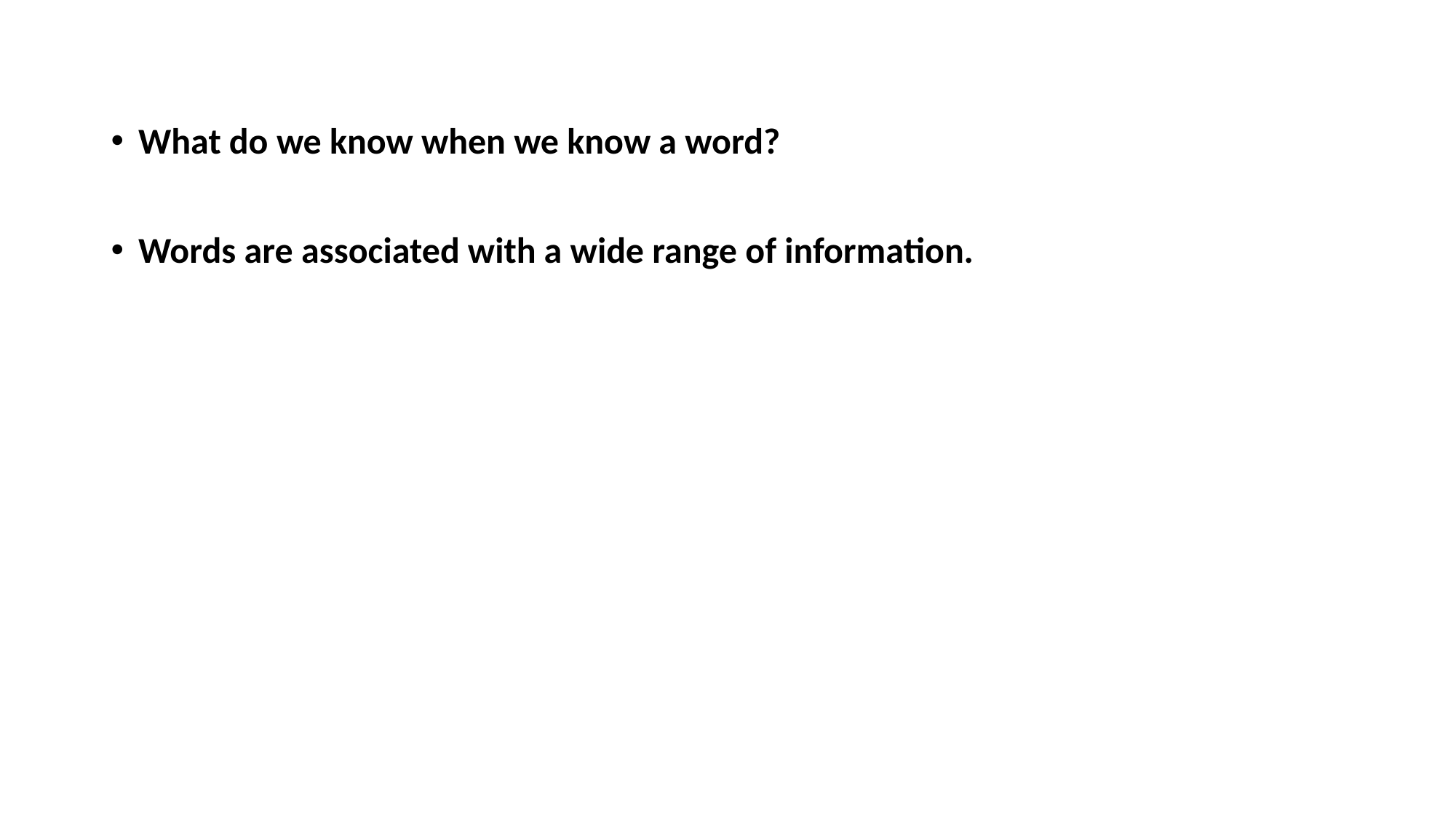

What do we know when we know a word?

Words are associated with a wide range of information.